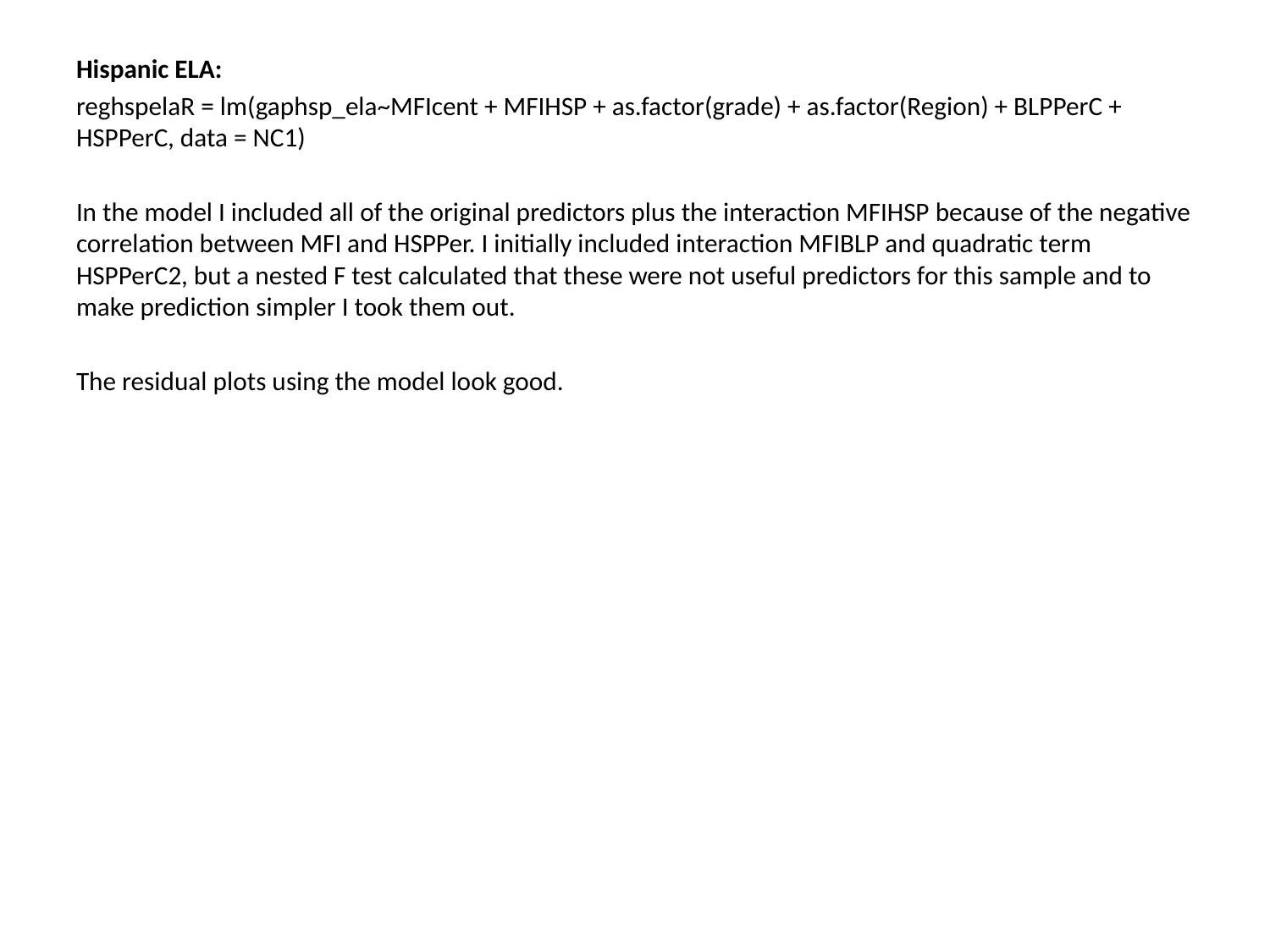

Hispanic ELA:
reghspelaR = lm(gaphsp_ela~MFIcent + MFIHSP + as.factor(grade) + as.factor(Region) + BLPPerC + HSPPerC, data = NC1)

In the model I included all of the original predictors plus the interaction MFIHSP because of the negative correlation between MFI and HSPPer. I initially included interaction MFIBLP and quadratic term HSPPerC2, but a nested F test calculated that these were not useful predictors for this sample and to make prediction simpler I took them out.

The residual plots using the model look good.